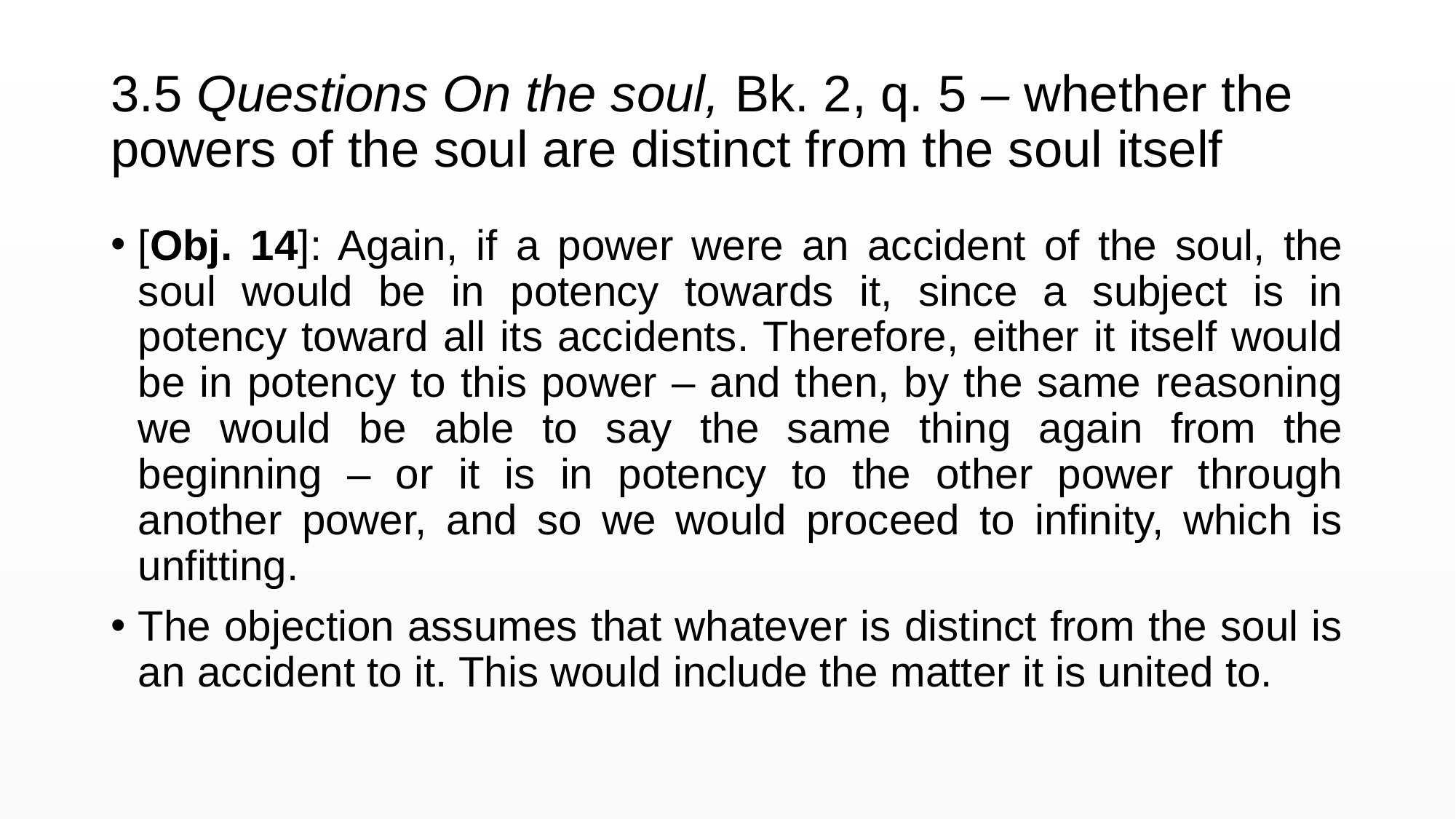

# 3.5 Questions On the soul, Bk. 2, q. 5 – whether the powers of the soul are distinct from the soul itself
[Obj. 14]: Again, if a power were an accident of the soul, the soul would be in potency towards it, since a subject is in potency toward all its accidents. Therefore, either it itself would be in potency to this power – and then, by the same reasoning we would be able to say the same thing again from the beginning – or it is in potency to the other power through another power, and so we would proceed to infinity, which is unfitting.
The objection assumes that whatever is distinct from the soul is an accident to it. This would include the matter it is united to.